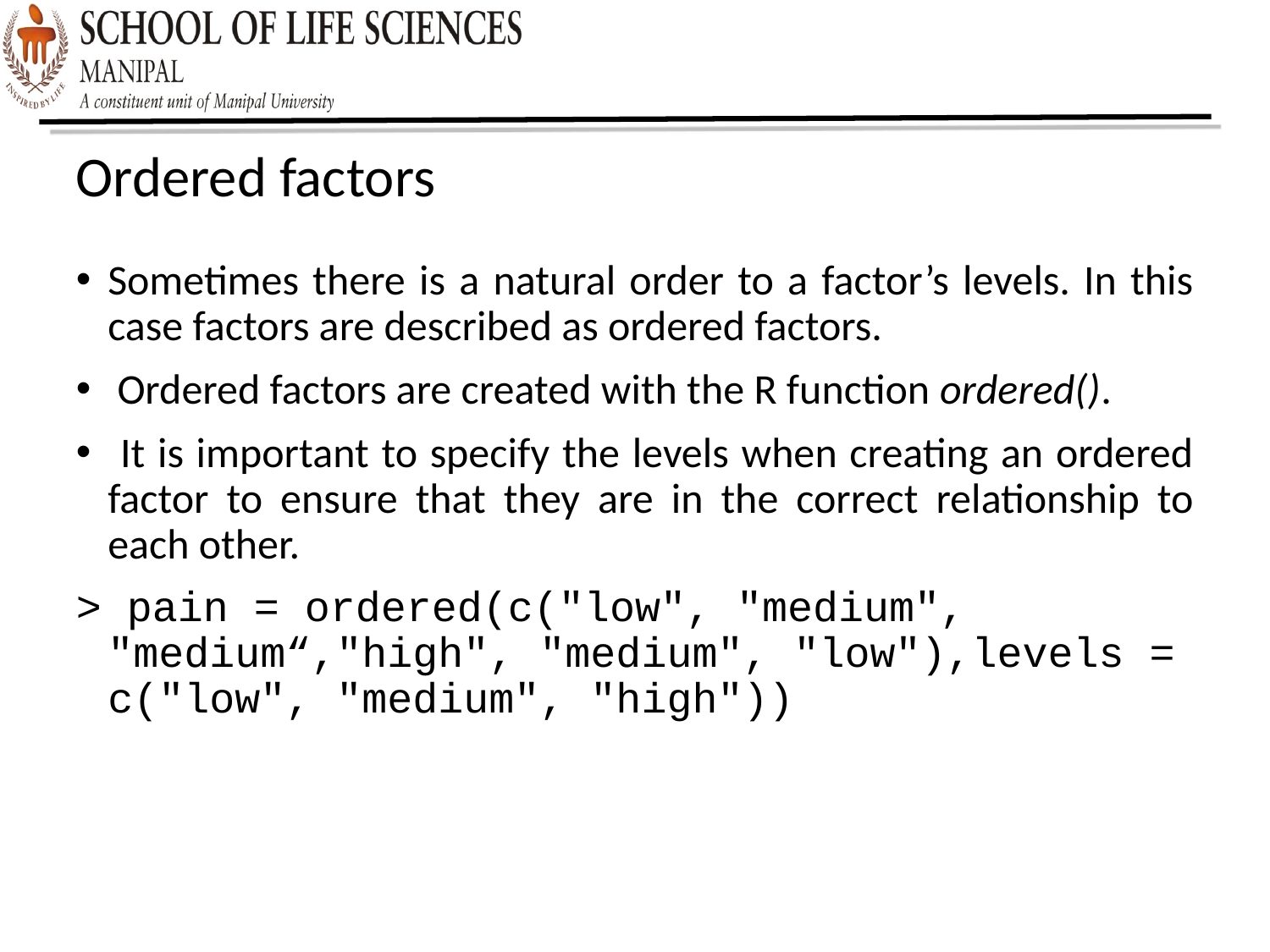

Ordered factors
Sometimes there is a natural order to a factor’s levels. In this case factors are described as ordered factors.
 Ordered factors are created with the R function ordered().
 It is important to specify the levels when creating an ordered factor to ensure that they are in the correct relationship to each other.
> pain = ordered(c("low", "medium", "medium“,"high", "medium", "low"),levels = c("low", "medium", "high"))